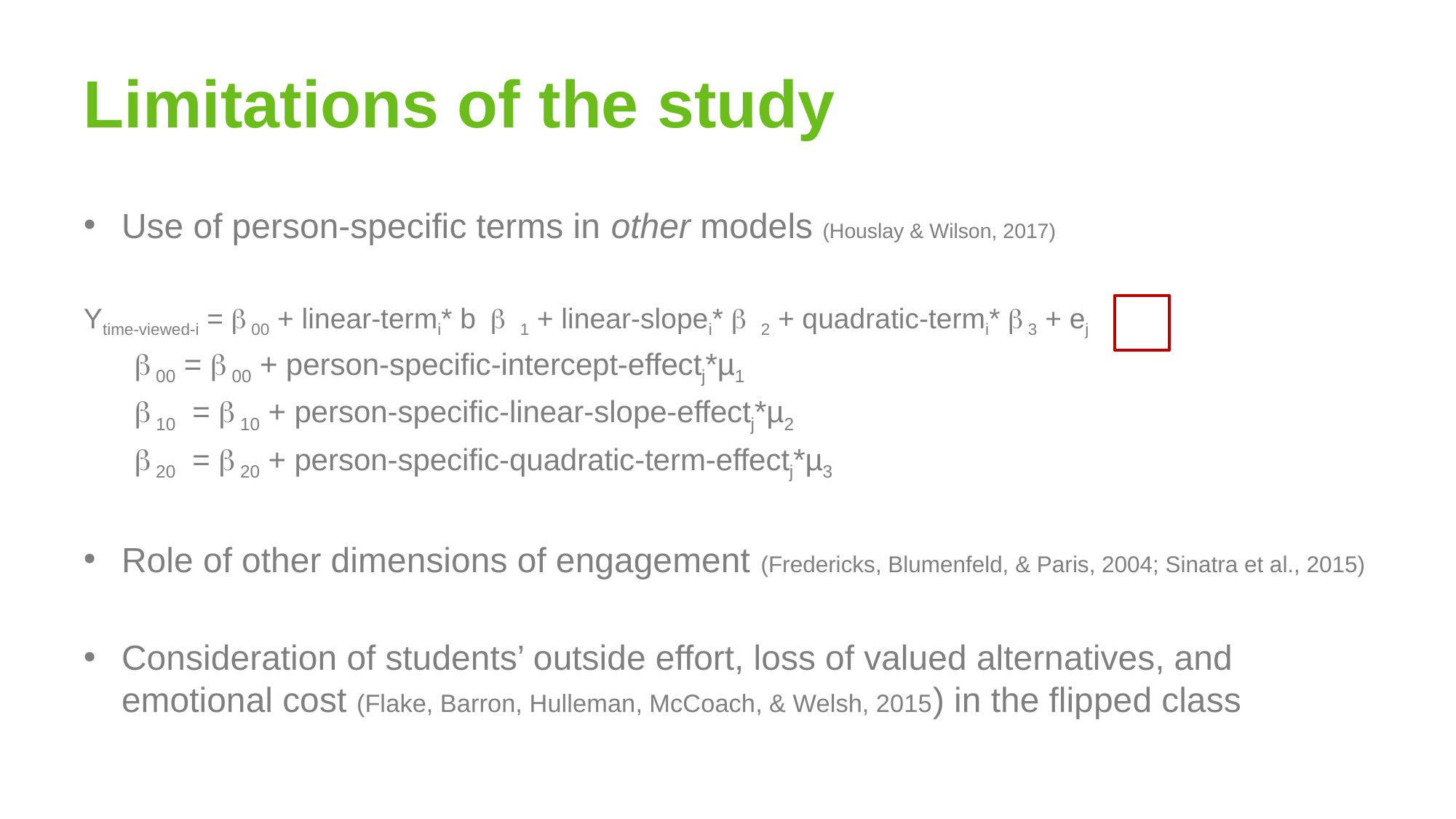

# Limitations of the study
Use of person-specific terms in other models (Houslay & Wilson, 2017)

Ytime-viewed-i = β 00 + linear-termi* b β 1 + linear-slopei* β 2 + quadratic-termi* β 3 + ej
β 00 = β 00 + person-specific-intercept-effectj*µ1
β 10  = β 10 + person-specific-linear-slope-effectj*µ2
β 20  = β 20 + person-specific-quadratic-term-effectj*µ3

Role of other dimensions of engagement (Fredericks, Blumenfeld, & Paris, 2004; Sinatra et al., 2015)

Consideration of students’ outside effort, loss of valued alternatives, and emotional cost (Flake, Barron, Hulleman, McCoach, & Welsh, 2015) in the flipped class